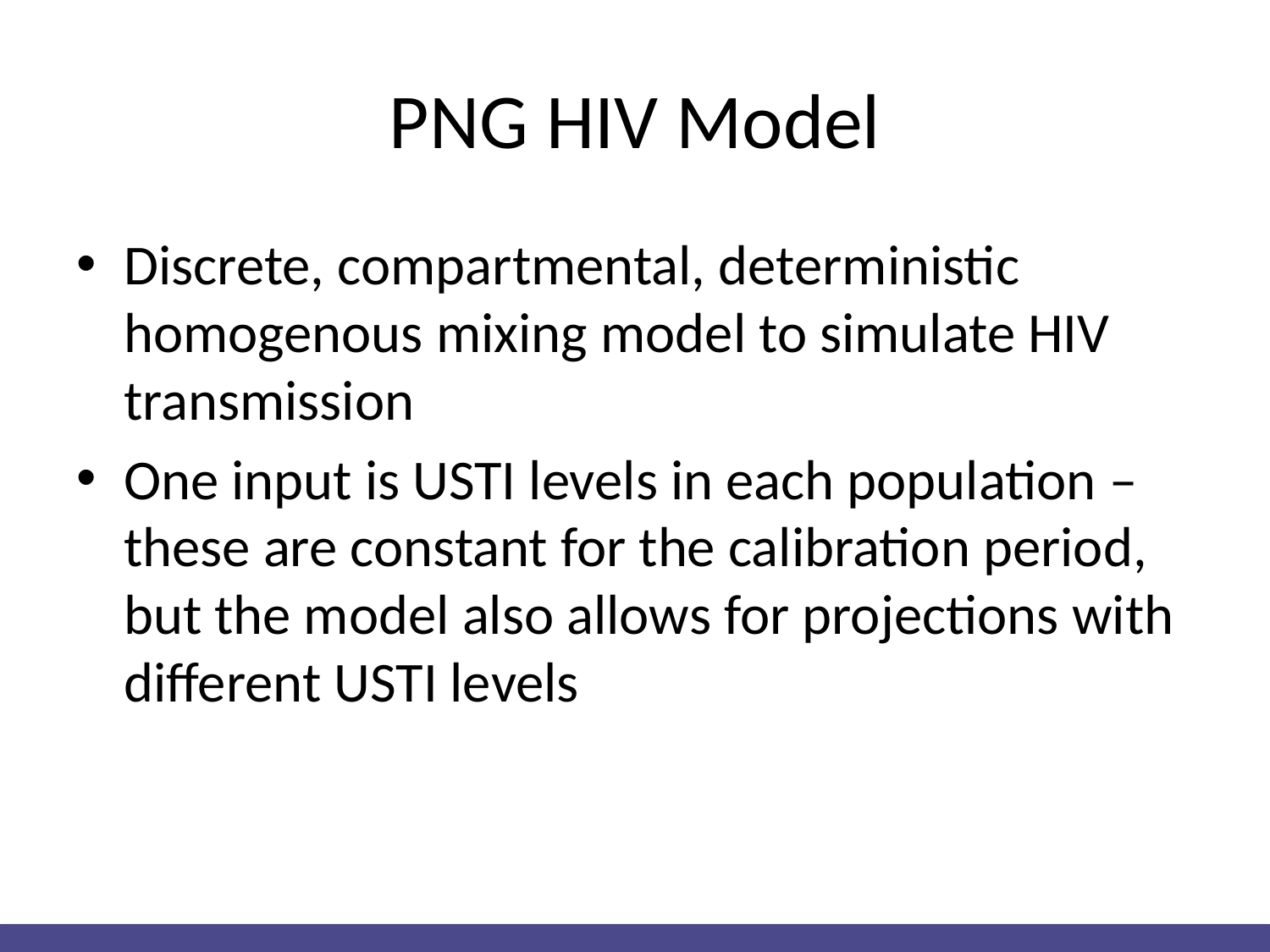

# PNG HIV Model
Discrete, compartmental, deterministic homogenous mixing model to simulate HIV transmission
One input is USTI levels in each population – these are constant for the calibration period, but the model also allows for projections with different USTI levels